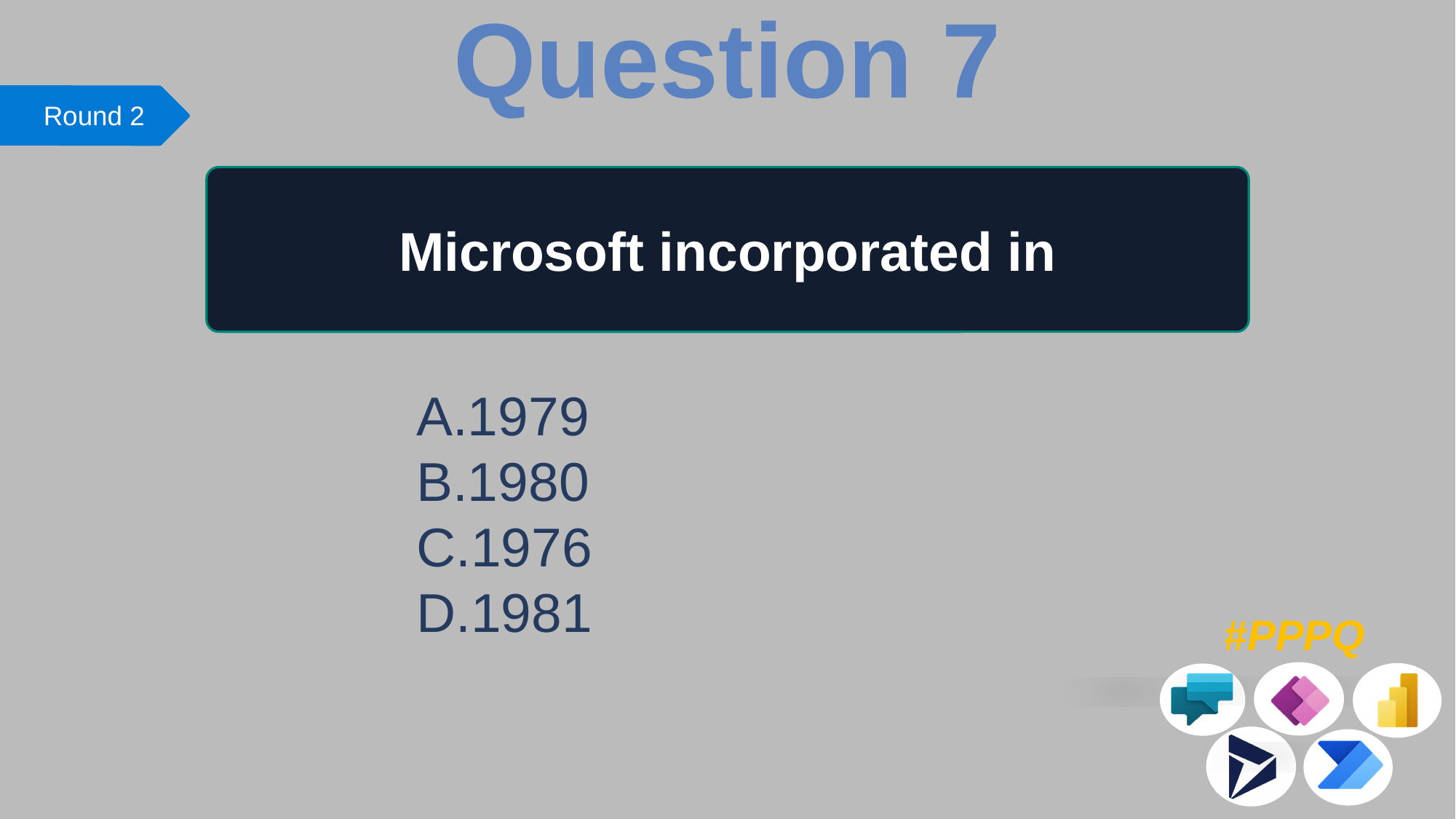

Question 7
Microsoft incorporated in
1979
1980
1976
1981